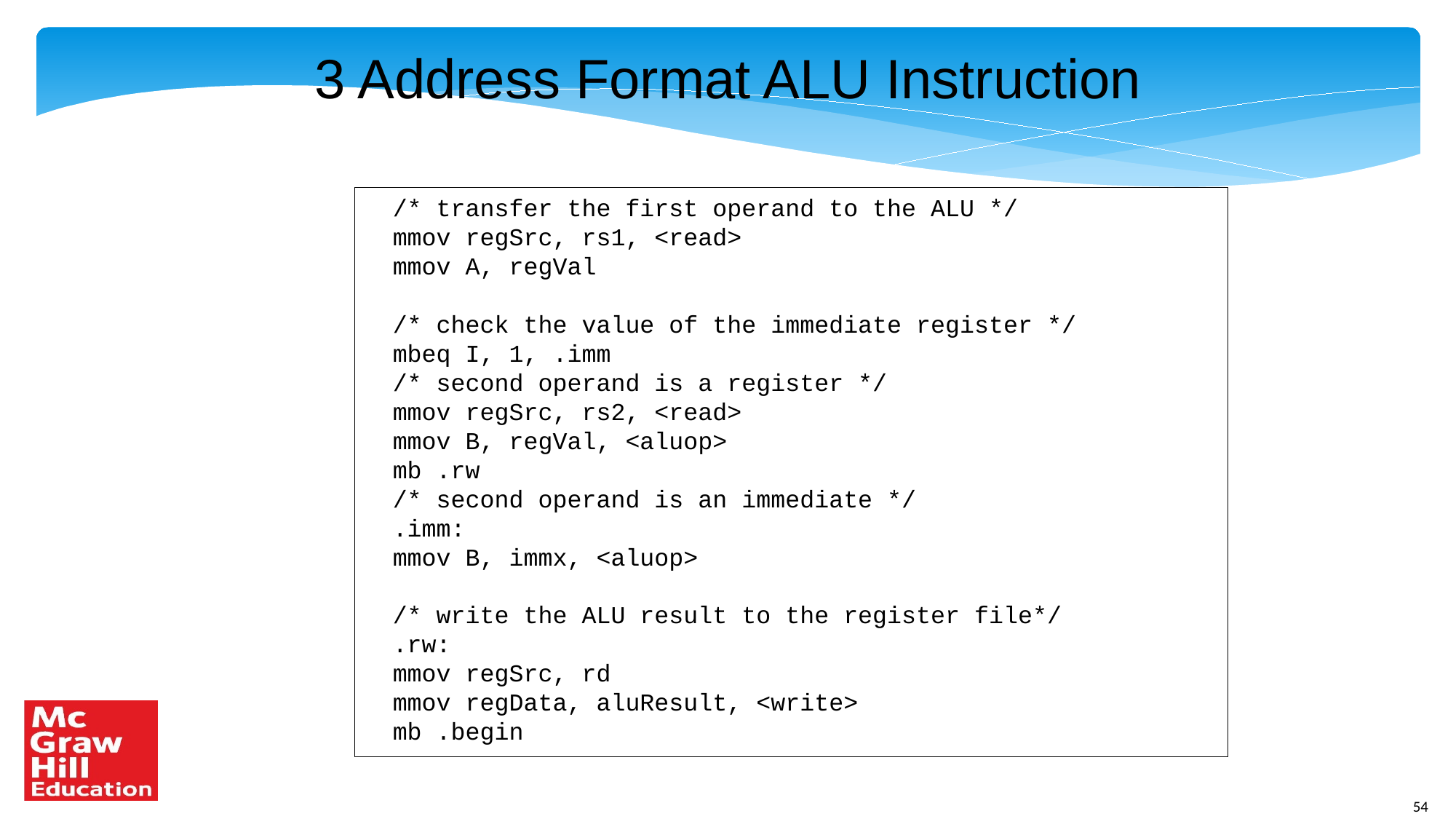

3 Address Format ALU Instruction

/* transfer the first operand to the ALU */
mmov regSrc, rs1, <read>
mmov A, regVal

/* check the value of the immediate register */
mbeq I, 1, .imm
/* second operand is a register */
mmov regSrc, rs2, <read>
mmov B, regVal, <aluop>
mb .rw
/* second operand is an immediate */
.imm:
mmov B, immx, <aluop>

/* write the ALU result to the register file*/
.rw:
mmov regSrc, rd
mmov regData, aluResult, <write>
mb .begin